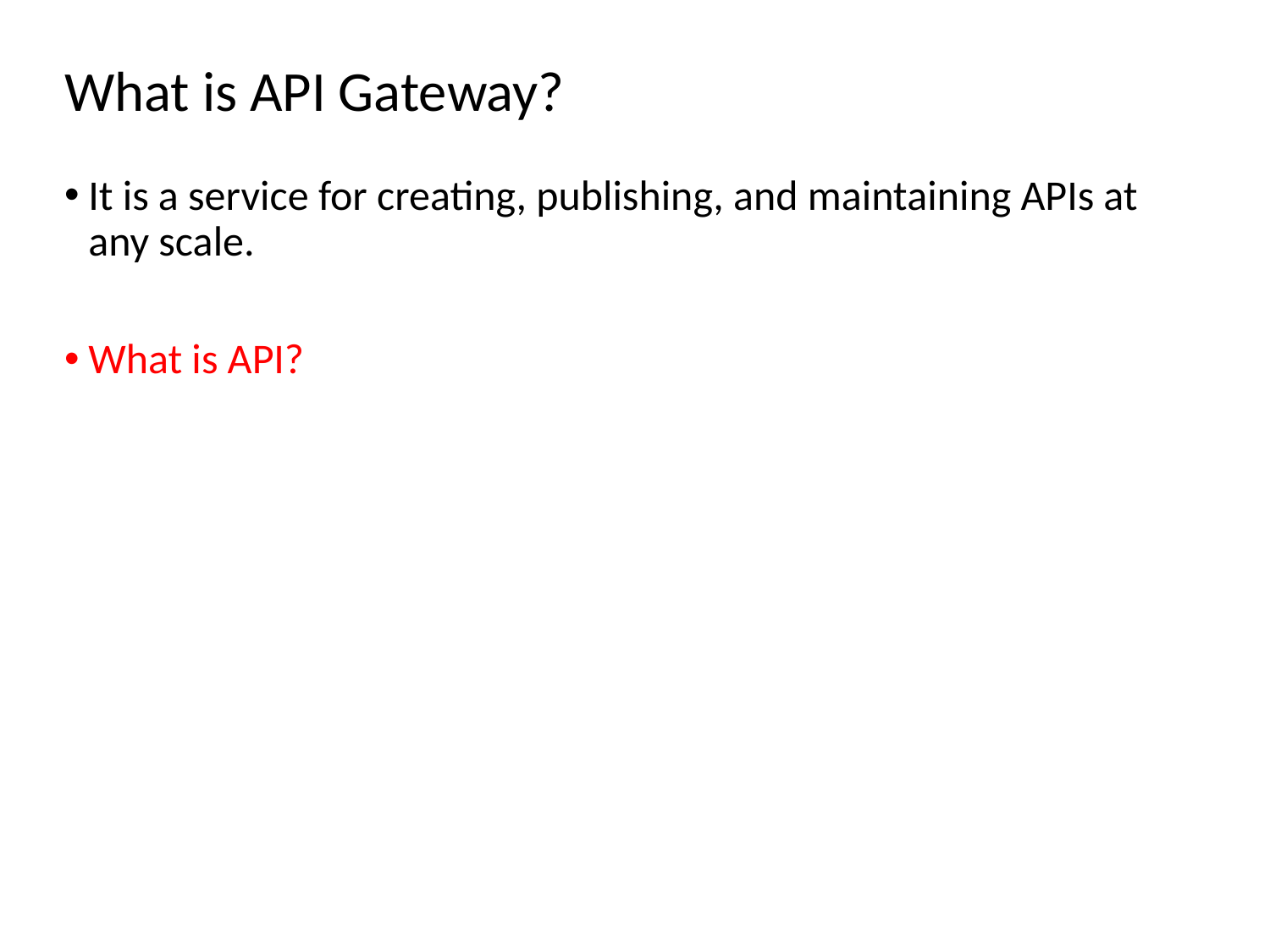

# What is API Gateway?
It is a service for creating, publishing, and maintaining APIs at any scale.

What is API?